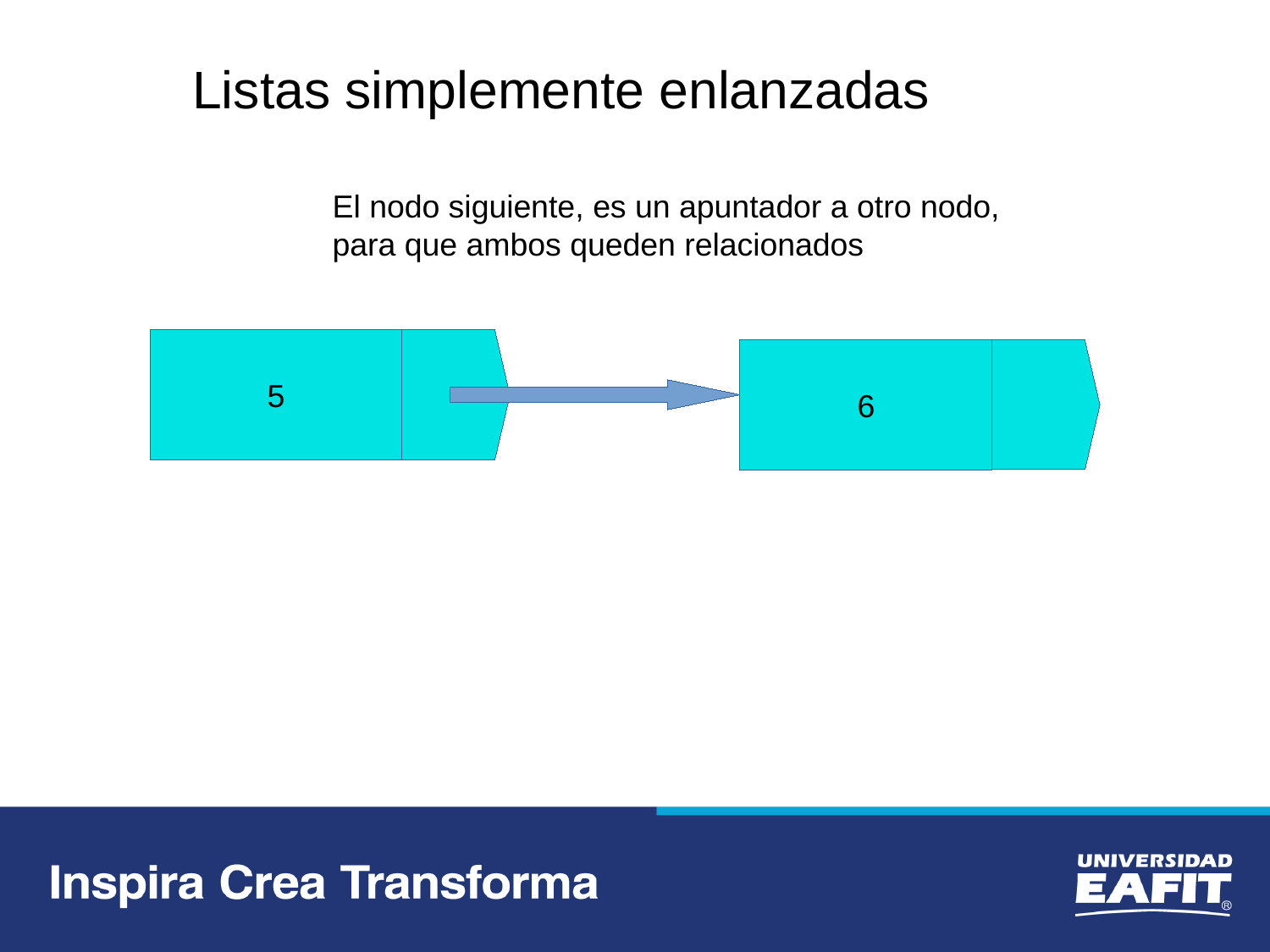

Listas simplemente enlanzadas
El nodo siguiente, es un apuntador a otro nodo, para que ambos queden relacionados
5

6